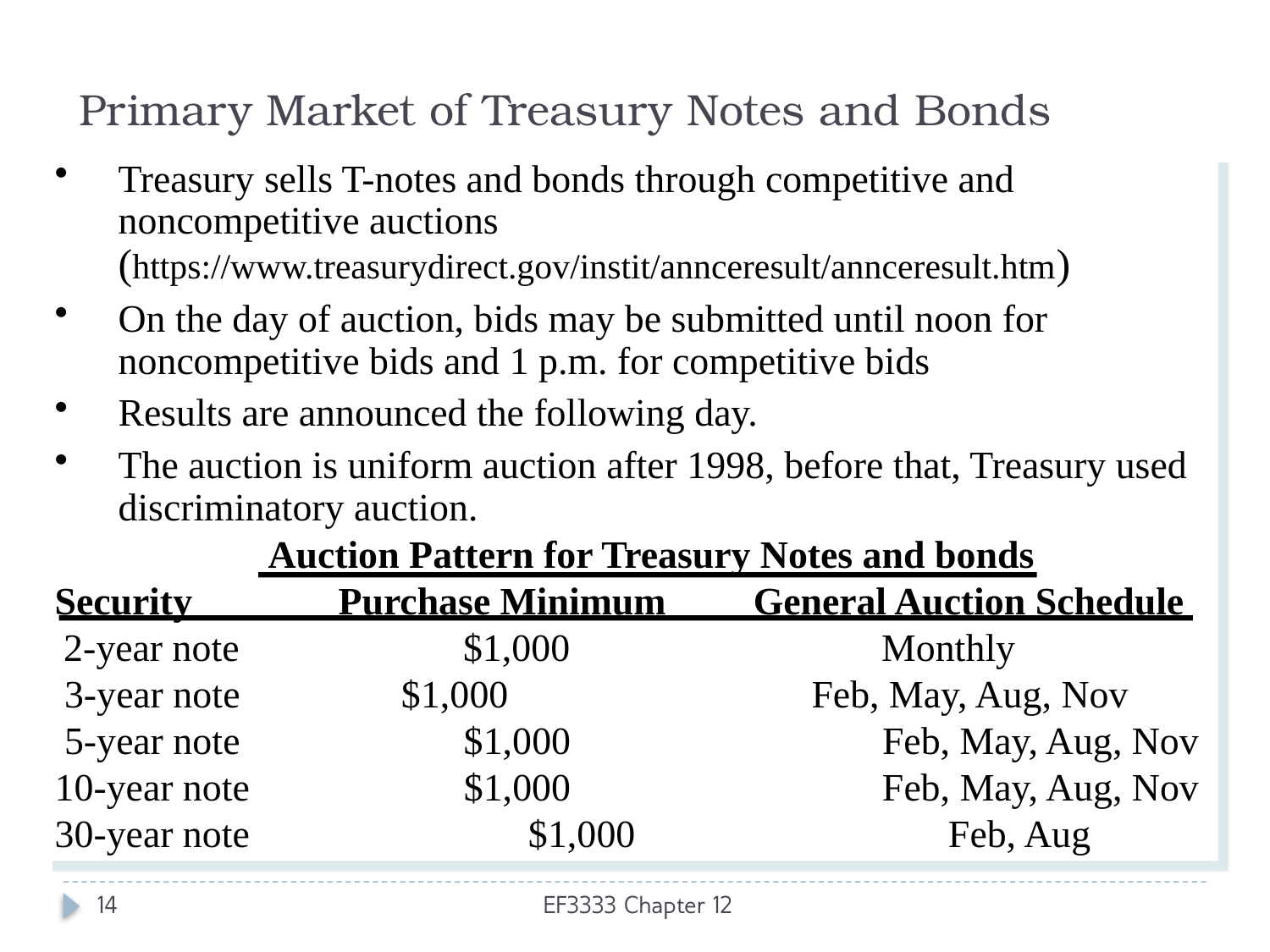

# Primary Market of Treasury Notes and Bonds
Treasury sells T-notes and bonds through competitive and noncompetitive auctions (https://www.treasurydirect.gov/instit/annceresult/annceresult.htm)
On the day of auction, bids may be submitted until noon for noncompetitive bids and 1 p.m. for competitive bids
Results are announced the following day.
The auction is uniform auction after 1998, before that, Treasury used discriminatory auction.
                        Auction Pattern for Treasury Notes and bonds
Security               Purchase Minimum         General Auction Schedule
 2-year note                       $1,000                                Monthly
 3-year note		   $1,000		      Feb, May, Aug, Nov
 5-year note                       $1,000                                Feb, May, Aug, Nov
10-year note                      $1,000                                Feb, May, Aug, Nov
30-year note		   $1,000		       Feb, Aug

14
EF3333 Chapter 12